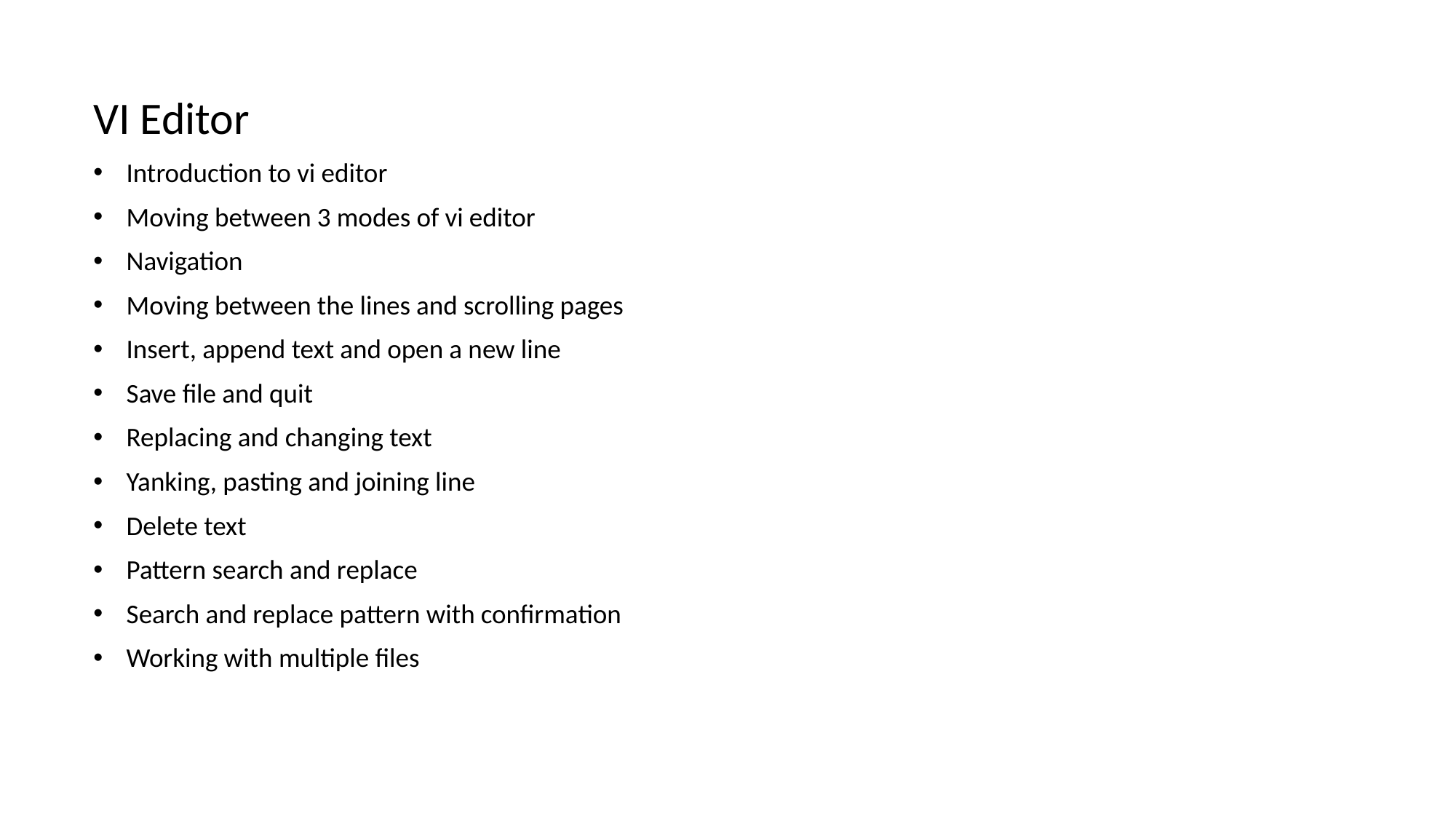

VI Editor
 Introduction to vi editor
 Moving between 3 modes of vi editor
 Navigation
 Moving between the lines and scrolling pages
 Insert, append text and open a new line
 Save file and quit
 Replacing and changing text
 Yanking, pasting and joining line
 Delete text
 Pattern search and replace
 Search and replace pattern with confirmation
 Working with multiple files